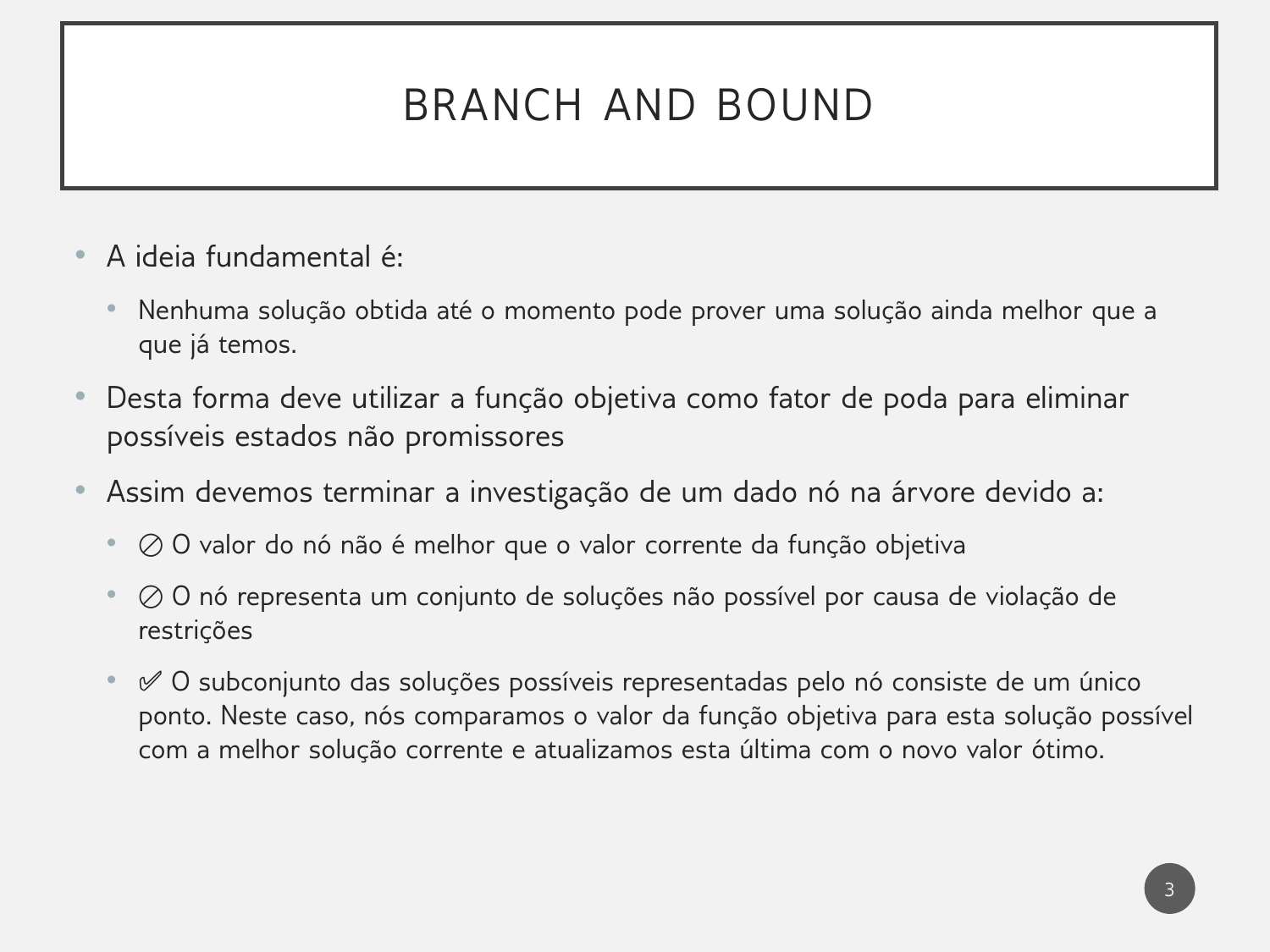

# Branch and bound
A ideia fundamental é:
Nenhuma solução obtida até o momento pode prover uma solução ainda melhor que a que já temos.
Desta forma deve utilizar a função objetiva como fator de poda para eliminar possíveis estados não promissores
Assim devemos terminar a investigação de um dado nó na árvore devido a:
🚫 O valor do nó não é melhor que o valor corrente da função objetiva
🚫 O nó representa um conjunto de soluções não possível por causa de violação de restrições
✅ O subconjunto das soluções possíveis representadas pelo nó consiste de um único ponto. Neste caso, nós comparamos o valor da função objetiva para esta solução possível com a melhor solução corrente e atualizamos esta última com o novo valor ótimo.
3